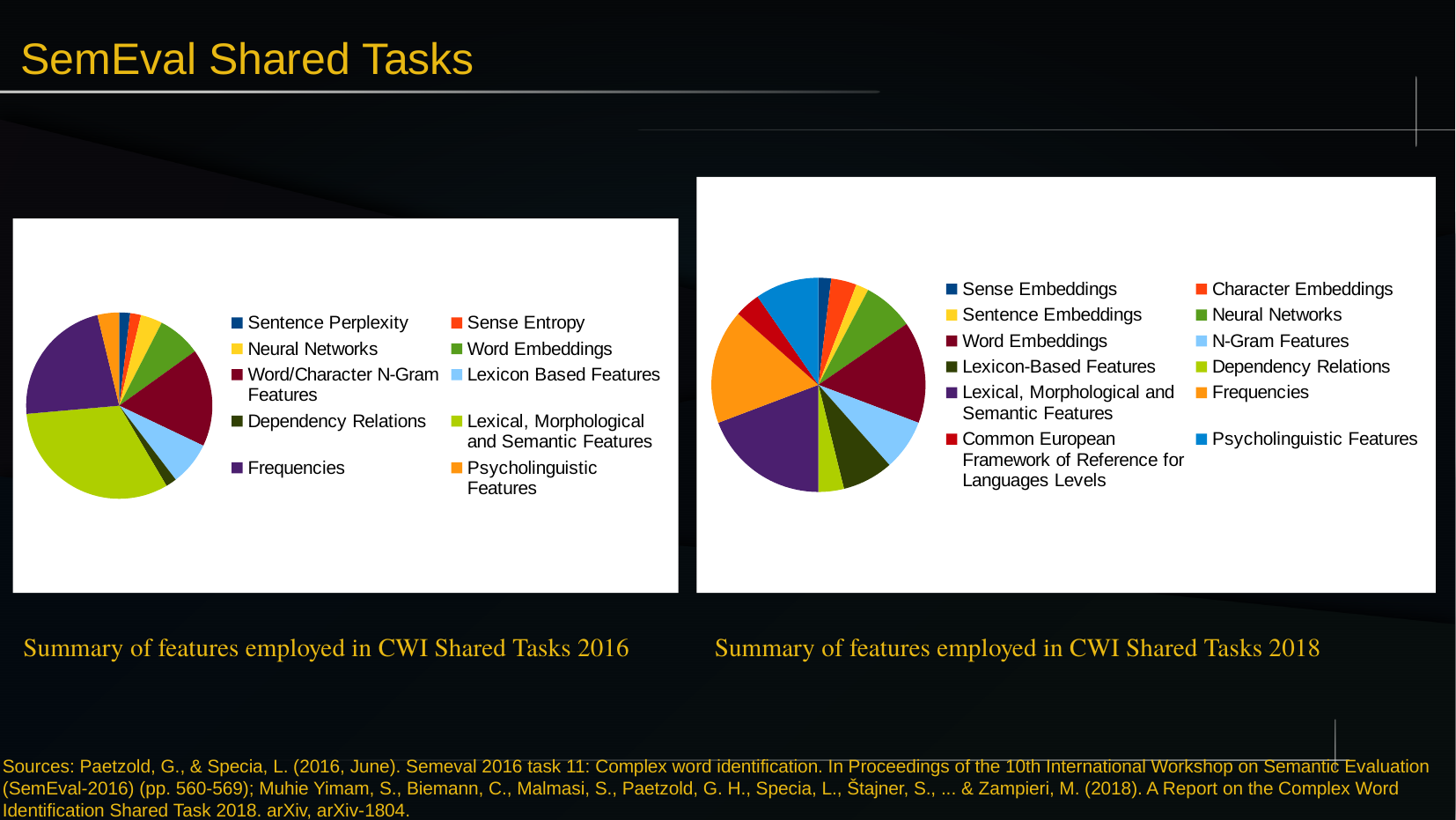

SemEval Shared Tasks

### Chart

| Category | Column C |
|---|---|
| Sense Embeddings | 1.0 |
| Character Embeddings | 2.0 |
| Sentence Embeddings | 1.0 |
| Neural Networks | 4.0 |
| Word Embeddings | 8.0 |
| N-Gram Features | 4.0 |
| Lexicon-Based Features | 4.0 |
| Dependency Relations | 2.0 |
| Lexical, Morphological and Semantic Features | 10.0 |
| Frequencies | 9.0 |
| Common European Framework of Reference for Languages Levels | 2.0 |
| Psycholinguistic Features | 5.0 |

### Chart

| Category | Column C |
|---|---|
| Sentence Perplexity | 1.0 |
| Sense Entropy | 1.0 |
| Neural Networks | 2.0 |
| Word Embeddings | 4.0 |
| Word/Character N-Gram Features | 9.0 |
| Lexicon Based Features | 4.0 |
| Dependency Relations | 1.0 |
| Lexical, Morphological and Semantic Features | 17.0 |
| Frequencies | 12.0 |
| Psycholinguistic Features | 2.0 |
Summary of features employed in CWI Shared Tasks 2016
Summary of features employed in CWI Shared Tasks 2018
Sources: Paetzold, G., & Specia, L. (2016, June). Semeval 2016 task 11: Complex word identification. In Proceedings of the 10th International Workshop on Semantic Evaluation (SemEval-2016) (pp. 560-569); Muhie Yimam, S., Biemann, C., Malmasi, S., Paetzold, G. H., Specia, L., Štajner, S., ... & Zampieri, M. (2018). A Report on the Complex Word Identification Shared Task 2018. arXiv, arXiv-1804.